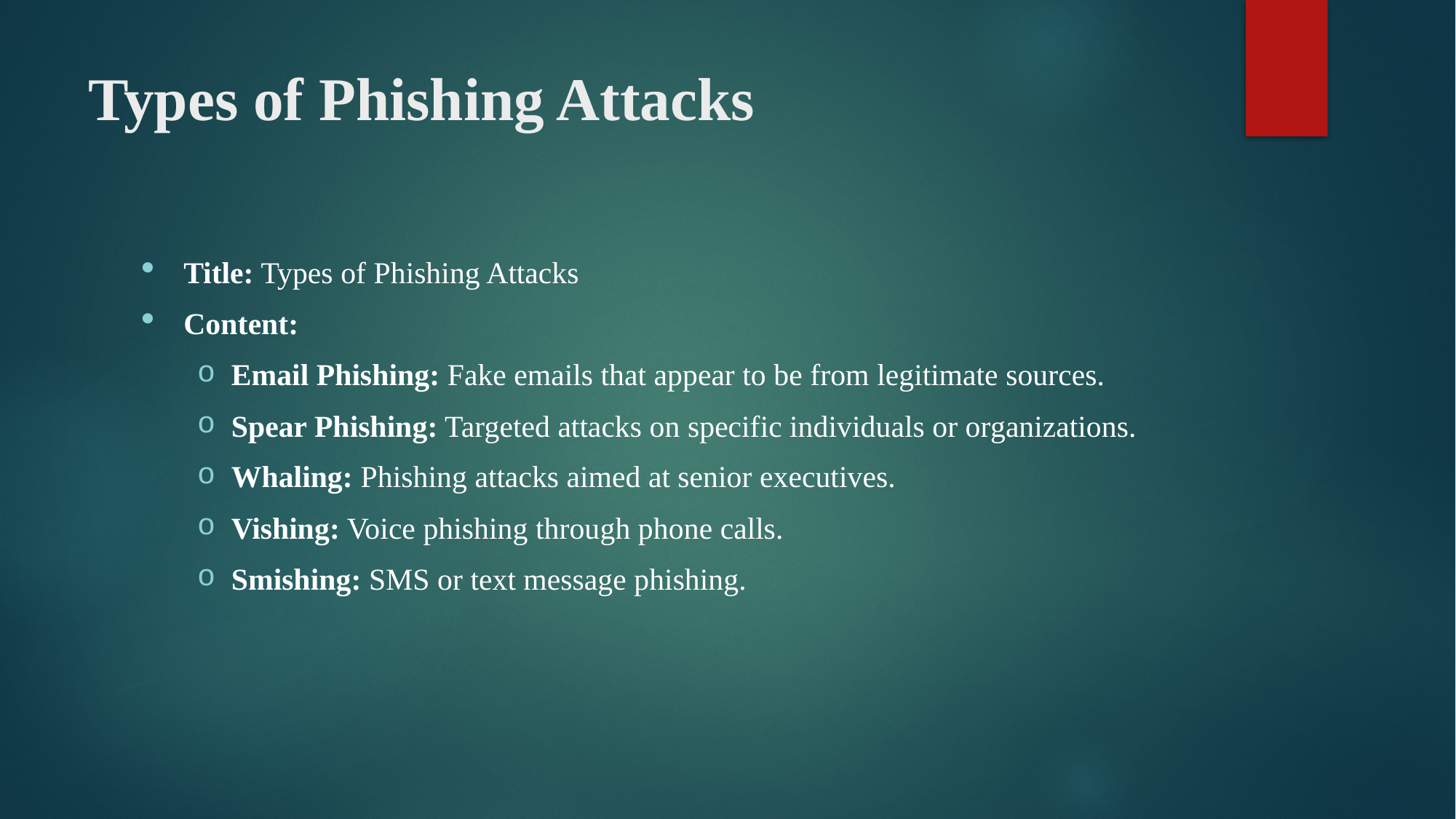

# Types of Phishing Attacks
Title: Types of Phishing Attacks
Content:
Email Phishing: Fake emails that appear to be from legitimate sources.
Spear Phishing: Targeted attacks on specific individuals or organizations.
Whaling: Phishing attacks aimed at senior executives.
Vishing: Voice phishing through phone calls.
Smishing: SMS or text message phishing.